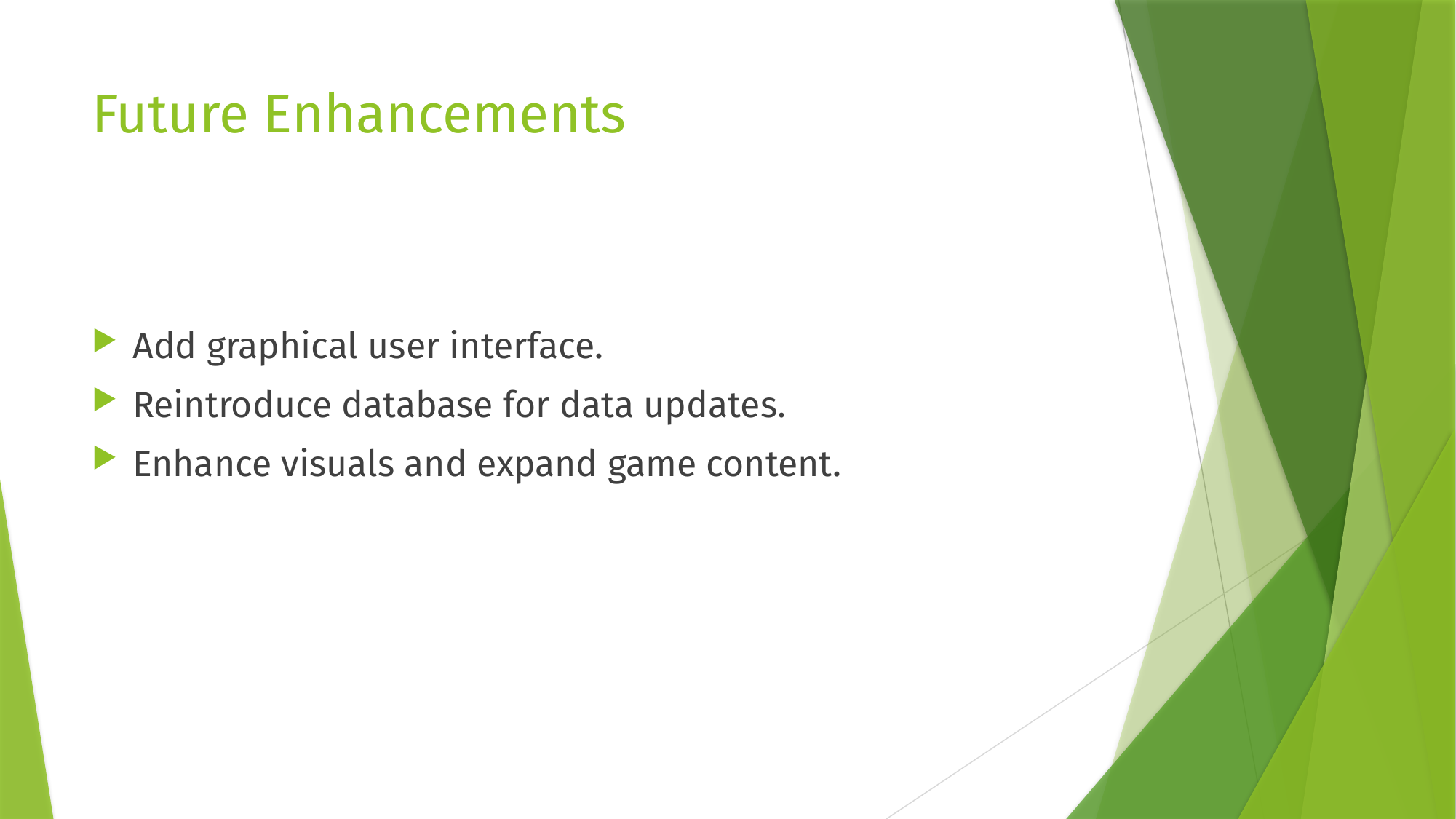

# Future Enhancements

Add graphical user interface.
Reintroduce database for data updates.
Enhance visuals and expand game content.